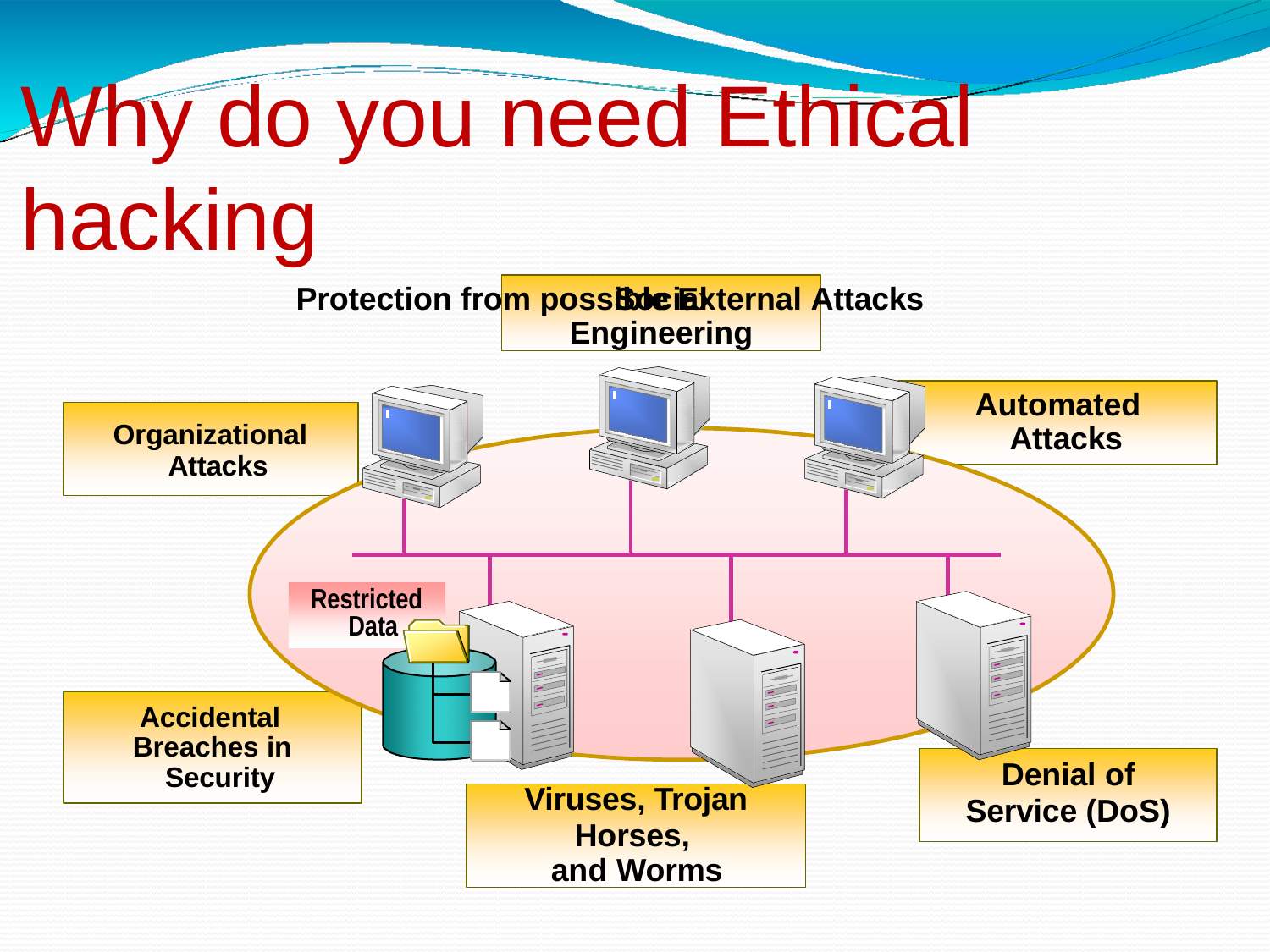

# Why do you need Ethical hacking
Protection from possible External Attacks

Social  Engineering

Automated  Attacks

Organizational  Attacks

Restricted  Data

Accidental

Breaches in  Security

Denial of
Service (DoS)

Viruses, Trojan
Horses,  and Worms